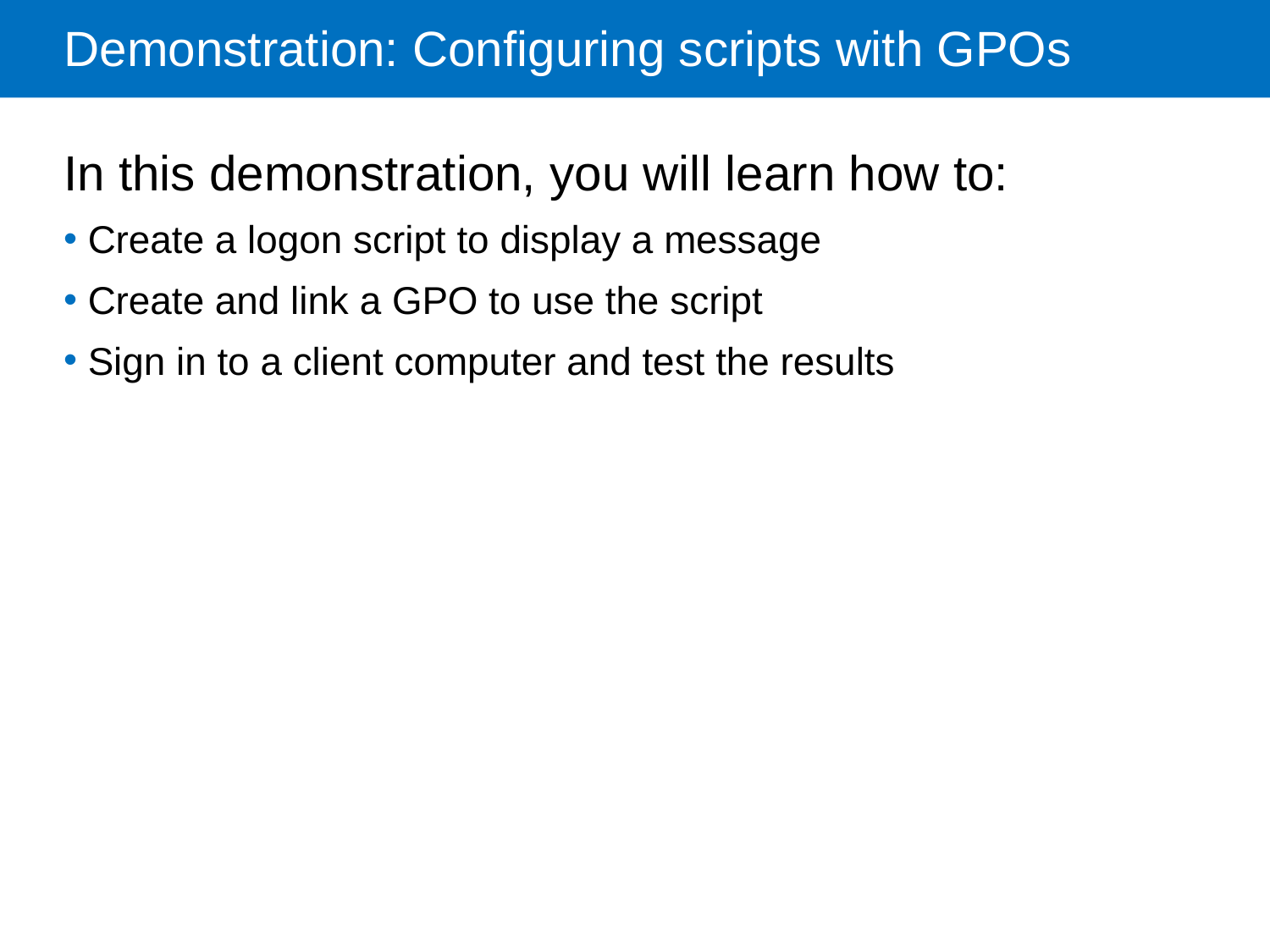

# Demonstration: Configuring scripts with GPOs
In this demonstration, you will learn how to:
Create a logon script to display a message
Create and link a GPO to use the script
Sign in to a client computer and test the results